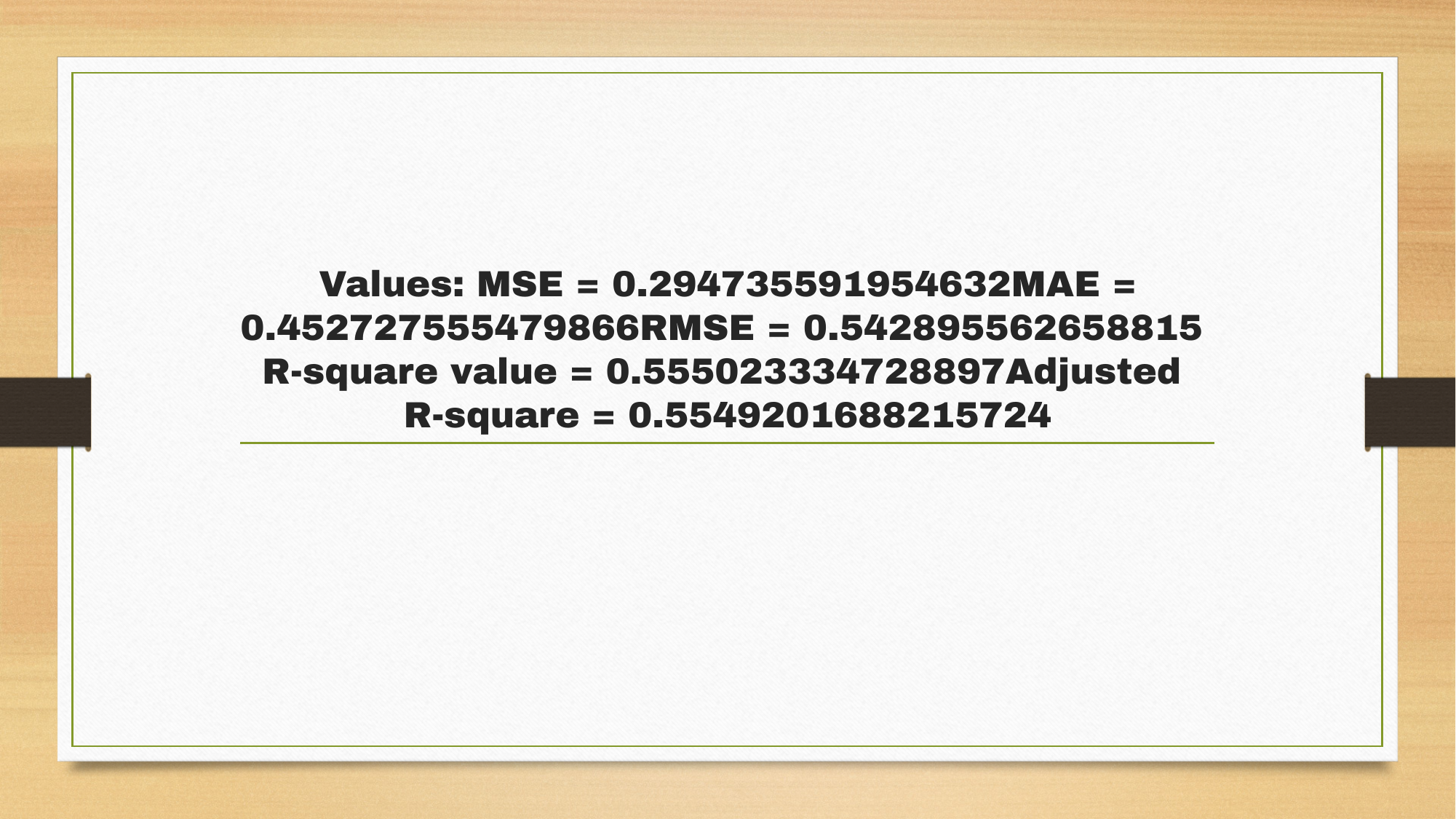

# Values: MSE = 0.294735591954632MAE = 0.452727555479866RMSE = 0.542895562658815  R-square value = 0.555023334728897Adjusted R-square = 0.5549201688215724